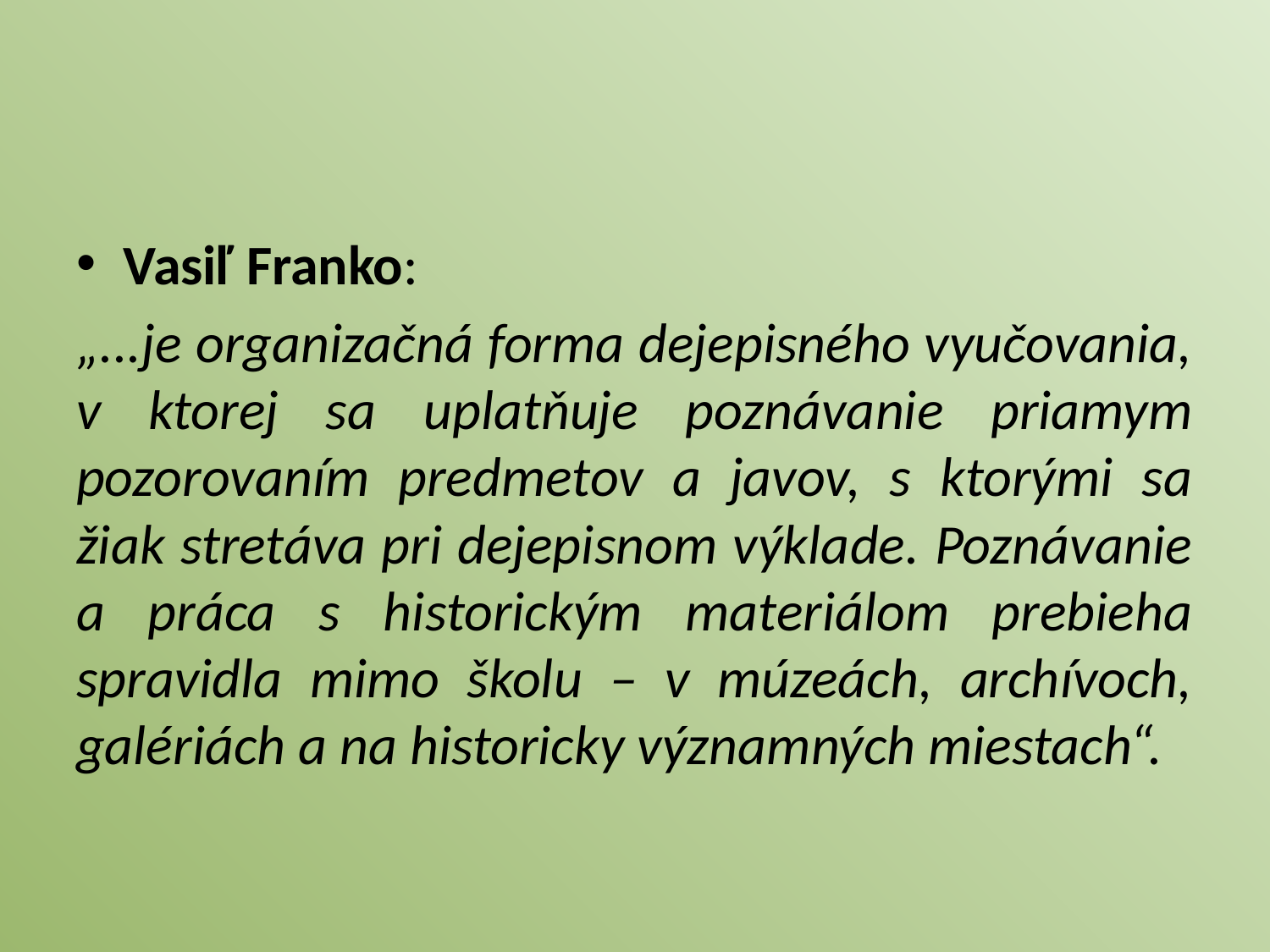

#
Vasiľ Franko:
„...je organizačná forma dejepisného vyučovania, v ktorej sa uplatňuje poznávanie priamym pozorovaním predmetov a javov, s ktorými sa žiak stretáva pri dejepisnom výklade. Poznávanie a práca s historickým materiálom prebieha spravidla mimo školu – v múzeách, archívoch, galériách a na historicky významných miestach“.